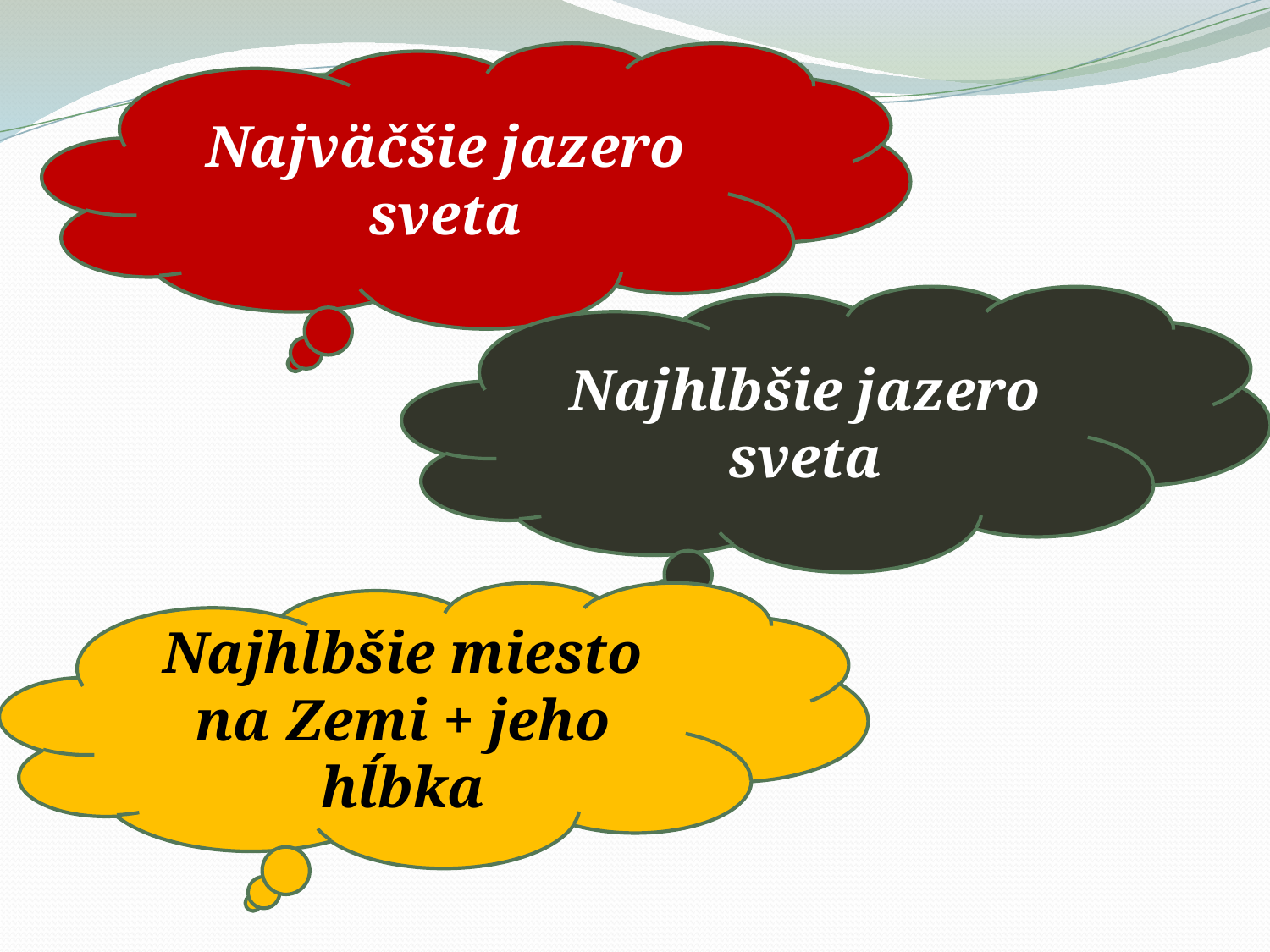

Najväčšie jazero sveta
#

Najhlbšie jazero sveta
Najhlbšie miesto na Zemi + jeho hĺbka